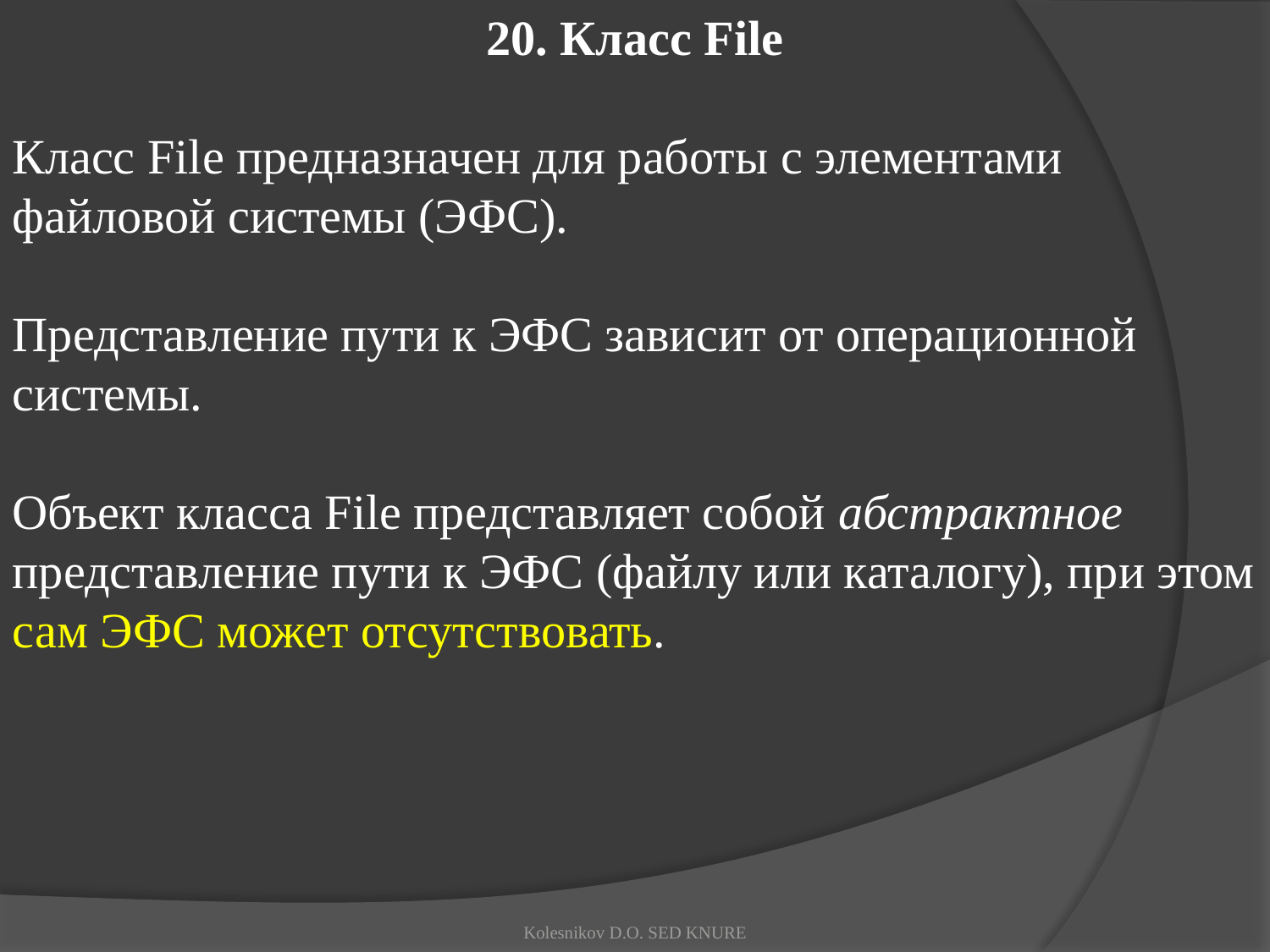

20. Класс File

Класс File предназначен для работы с элементами файловой системы (ЭФС).

Представление пути к ЭФС зависит от операционной системы.

Объект класса File представляет собой абстрактное представление пути к ЭФС (файлу или каталогу), при этом сам ЭФС может отсутствовать.
Kolesnikov D.O. SED KNURE